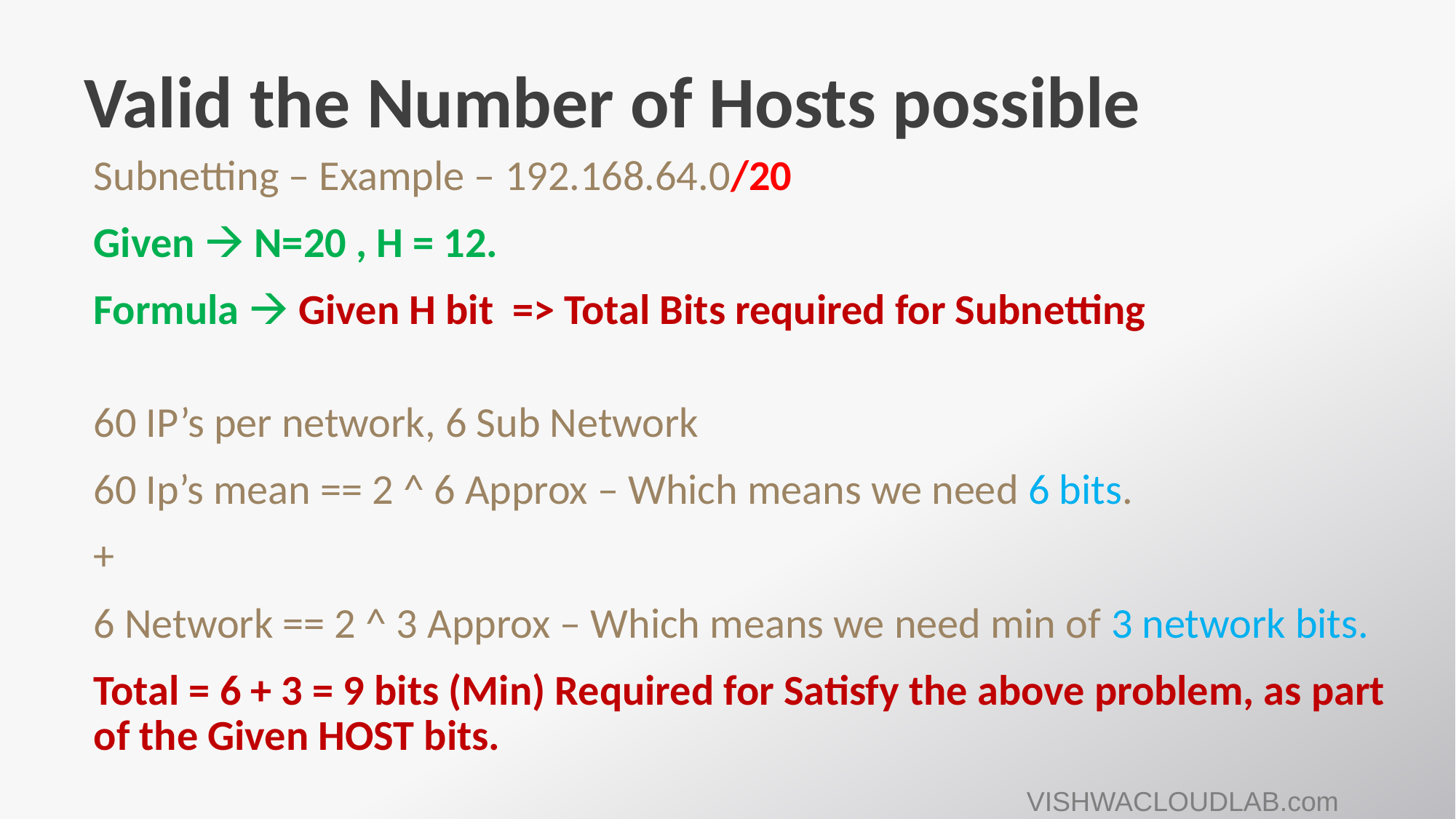

Valid the Number of Hosts possible
Subnetting – Example – 192.168.64.0/20
Given 🡪 N=20 , H = 12.
Formula 🡪 Given H bit  => Total Bits required for Subnetting
60 IP’s per network, 6 Sub Network
60 Ip’s mean == 2 ^ 6 Approx – Which means we need 6 bits.
+
6 Network == 2 ^ 3 Approx – Which means we need min of 3 network bits.
Total = 6 + 3 = 9 bits (Min) Required for Satisfy the above problem, as part of the Given HOST bits.